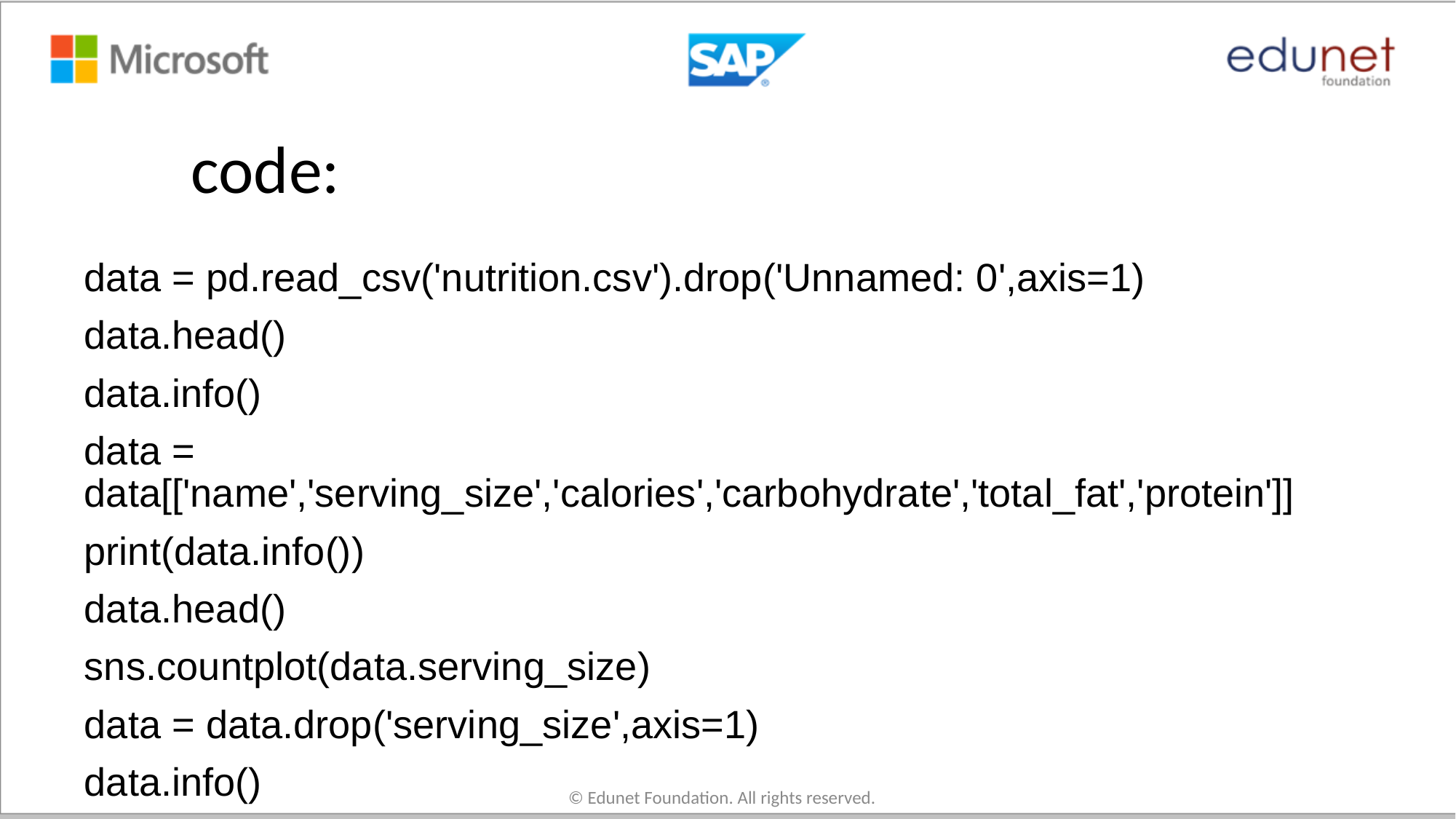

# code:
data = pd.read_csv('nutrition.csv').drop('Unnamed: 0',axis=1)
data.head()
data.info()
data = data[['name','serving_size','calories','carbohydrate','total_fat','protein']]
print(data.info())
data.head()
sns.countplot(data.serving_size)
data = data.drop('serving_size',axis=1)
data.info()
© Edunet Foundation. All rights reserved.